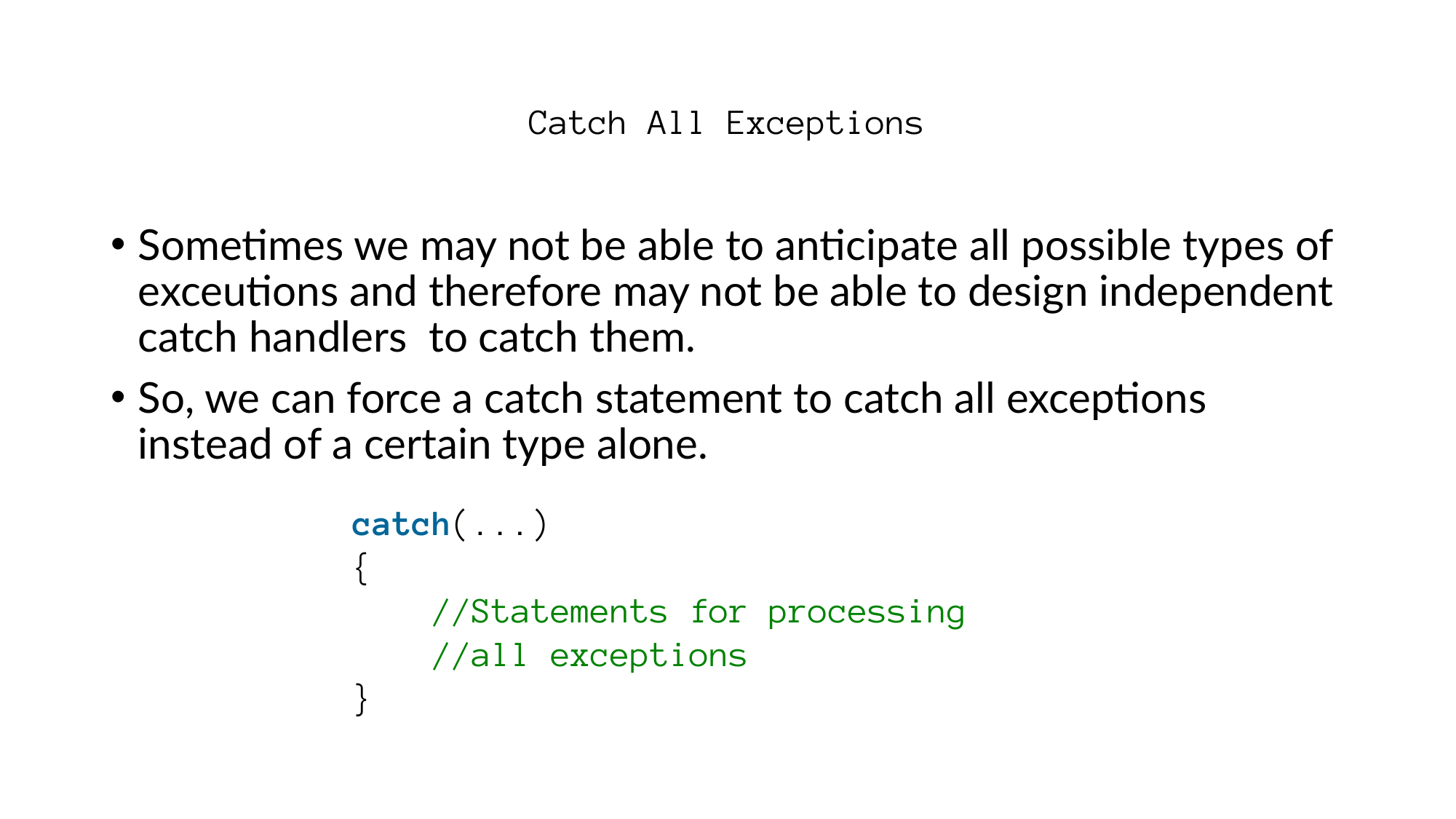

# Catch All Exceptions
Sometimes we may not be able to anticipate all possible types of exceutions and therefore may not be able to design independent catch handlers  to catch them.
So, we can force a catch statement to catch all exceptions instead of a certain type alone.
catch(...)
{
    //Statements for processing
    //all exceptions
}